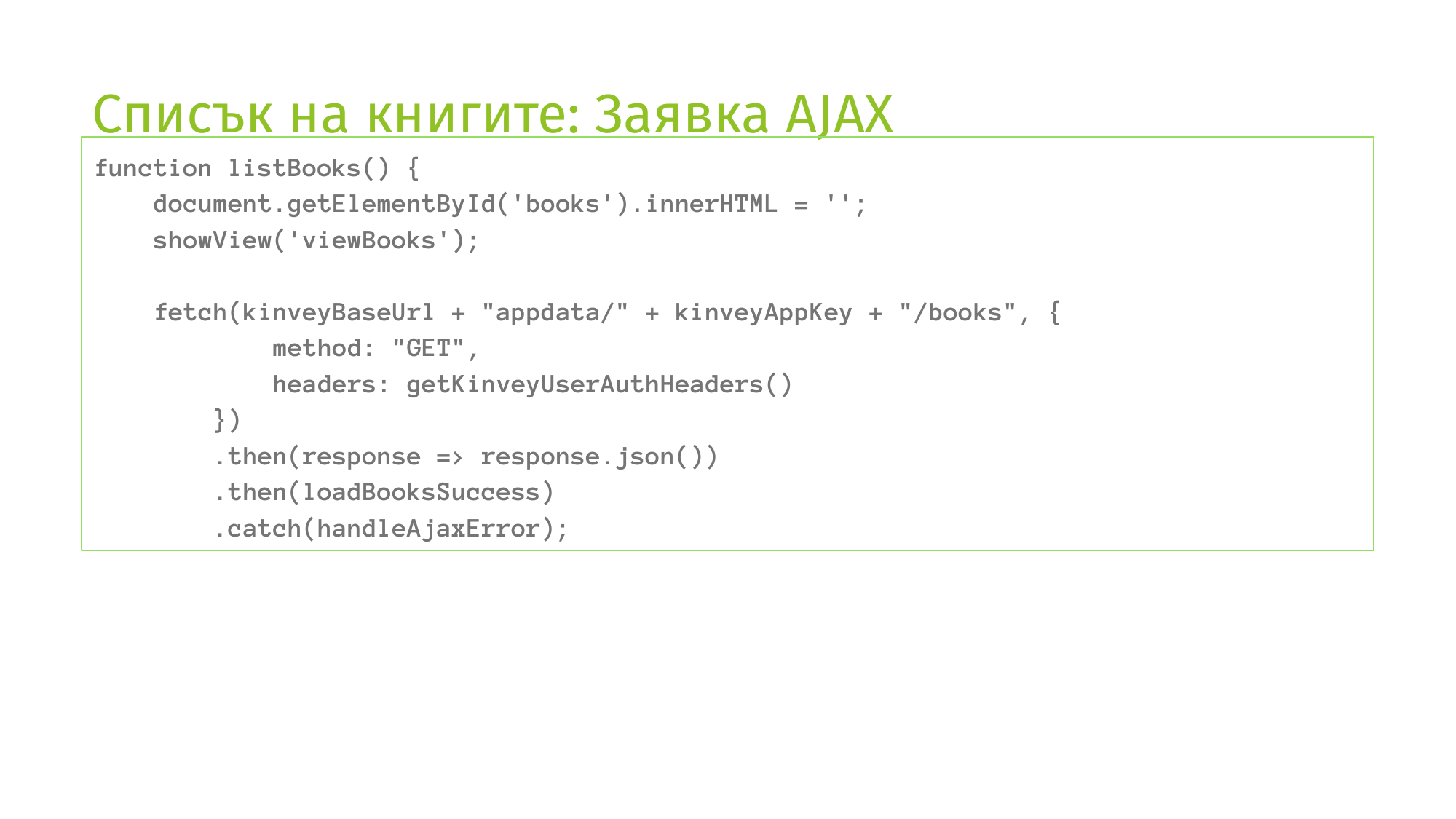

# Списък на книгите: Заявка AJAX
function listBooks() {
    document.getElementById('books').innerHTML = '';
    showView('viewBooks');

    fetch(kinveyBaseUrl + "appdata/" + kinveyAppKey + "/books", {
            method: "GET",
            headers: getKinveyUserAuthHeaders()
        })
        .then(response => response.json())
        .then(loadBooksSuccess)
        .catch(handleAjaxError);
33